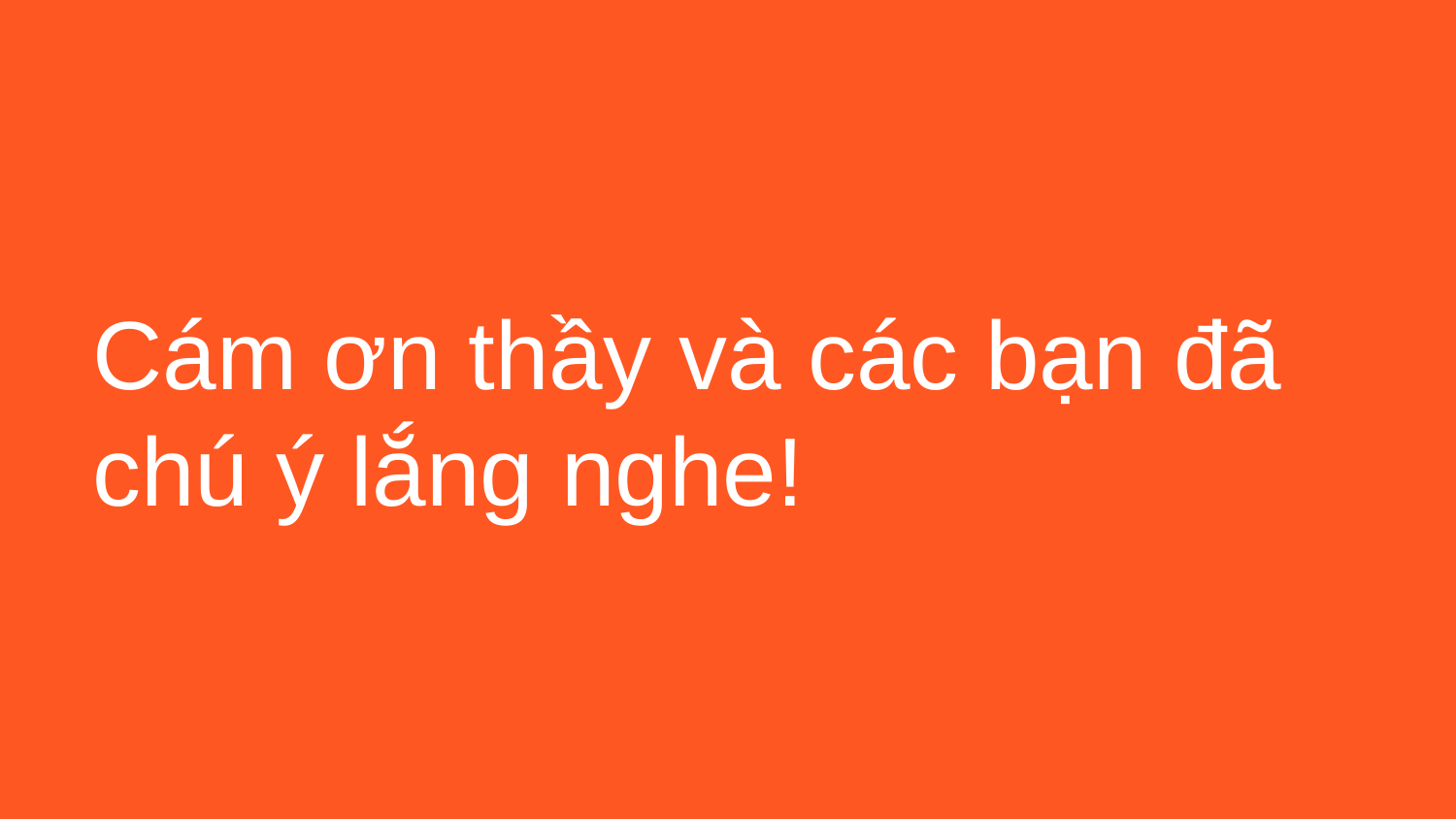

# Cám ơn thầy và các bạn đã chú ý lắng nghe!